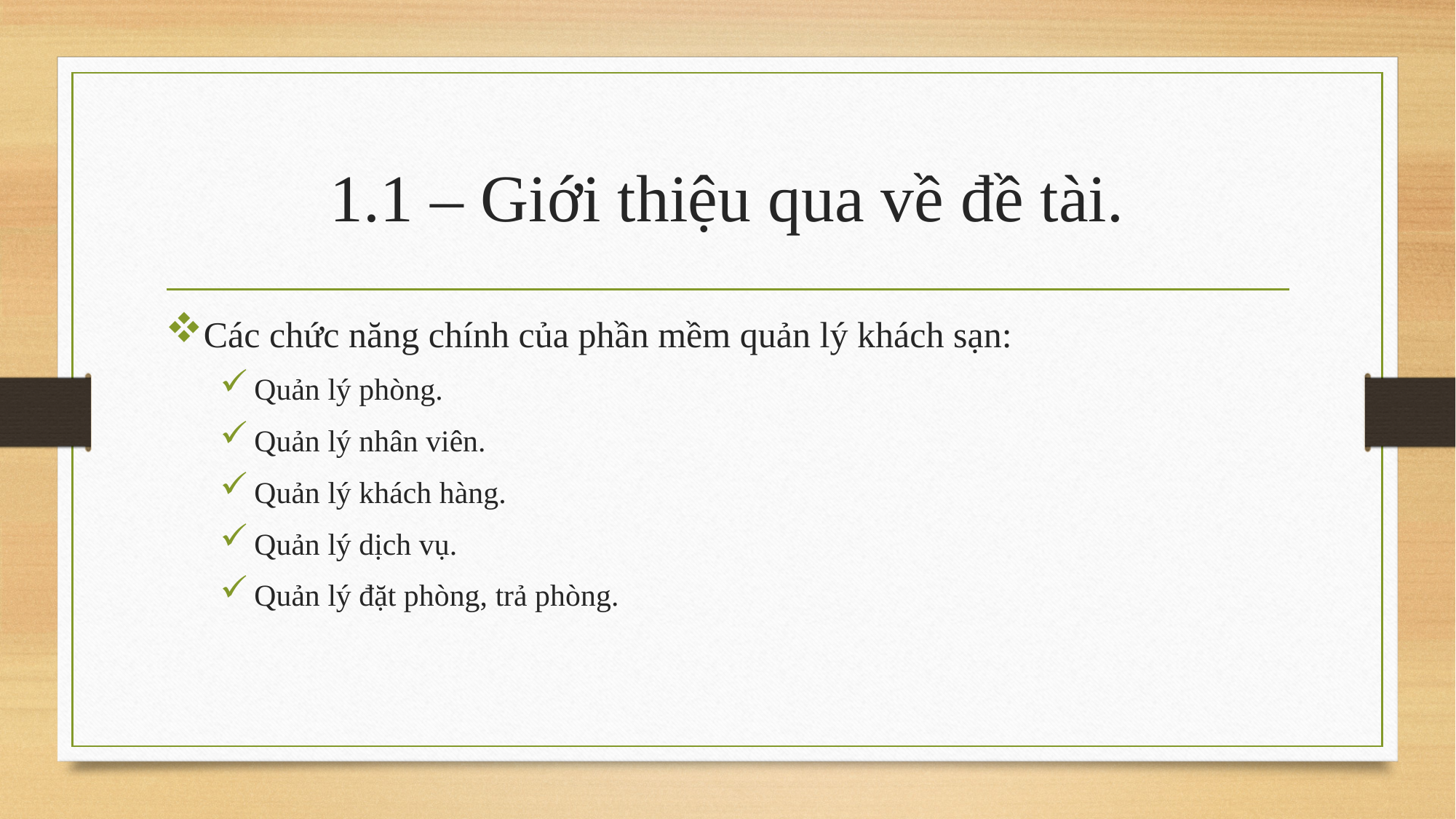

# 1.1 – Giới thiệu qua về đề tài.
Các chức năng chính của phần mềm quản lý khách sạn:
Quản lý phòng.
Quản lý nhân viên.
Quản lý khách hàng.
Quản lý dịch vụ.
Quản lý đặt phòng, trả phòng.